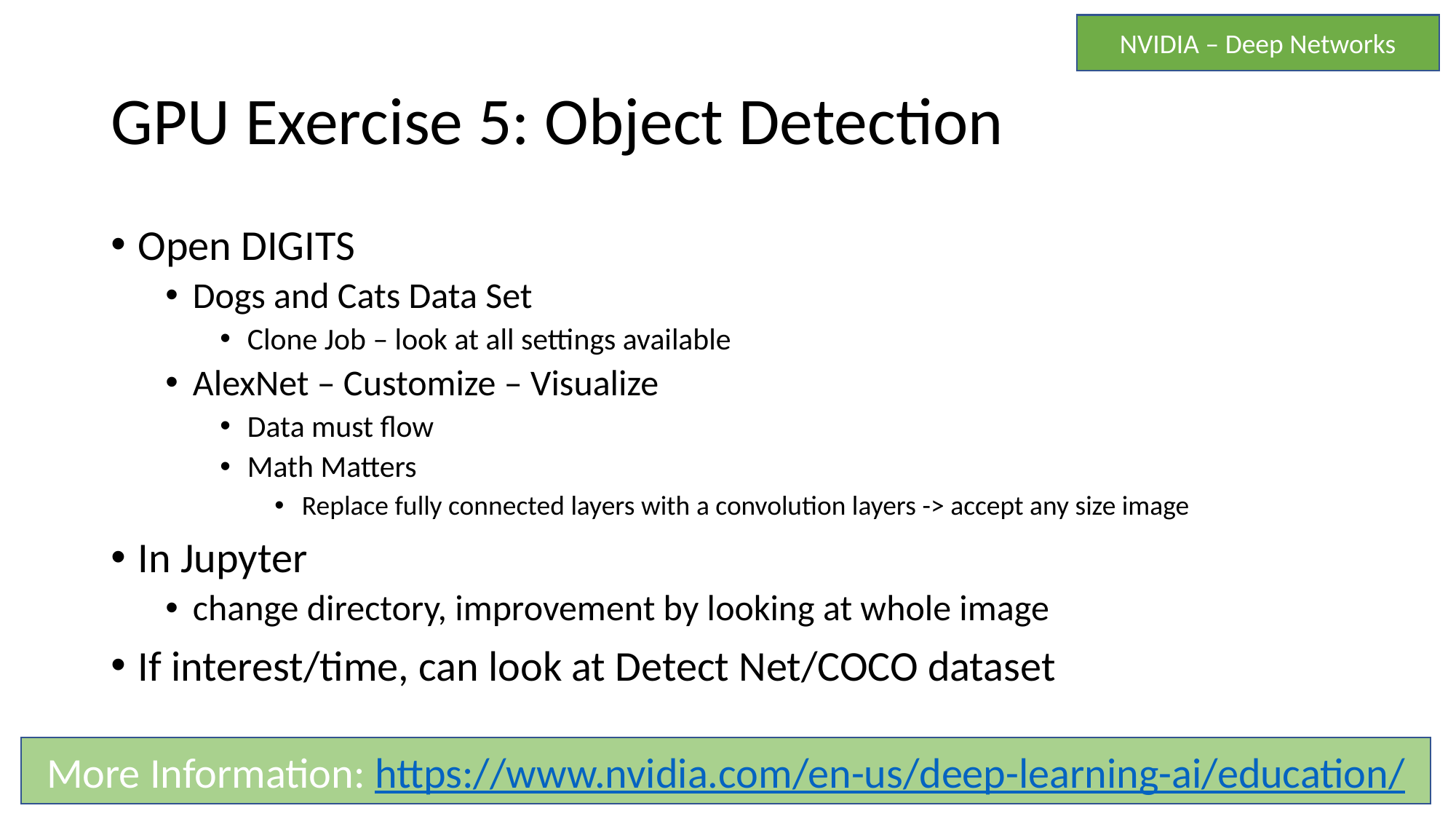

NVIDIA – Deep Networks
# GPU Exercise 5: Object Detection
Open DIGITS
Dogs and Cats Data Set
Clone Job – look at all settings available
AlexNet – Customize – Visualize
Data must flow
Math Matters
Replace fully connected layers with a convolution layers -> accept any size image
In Jupyter
change directory, improvement by looking at whole image
If interest/time, can look at Detect Net/COCO dataset

More Information: https://www.nvidia.com/en-us/deep-learning-ai/education/